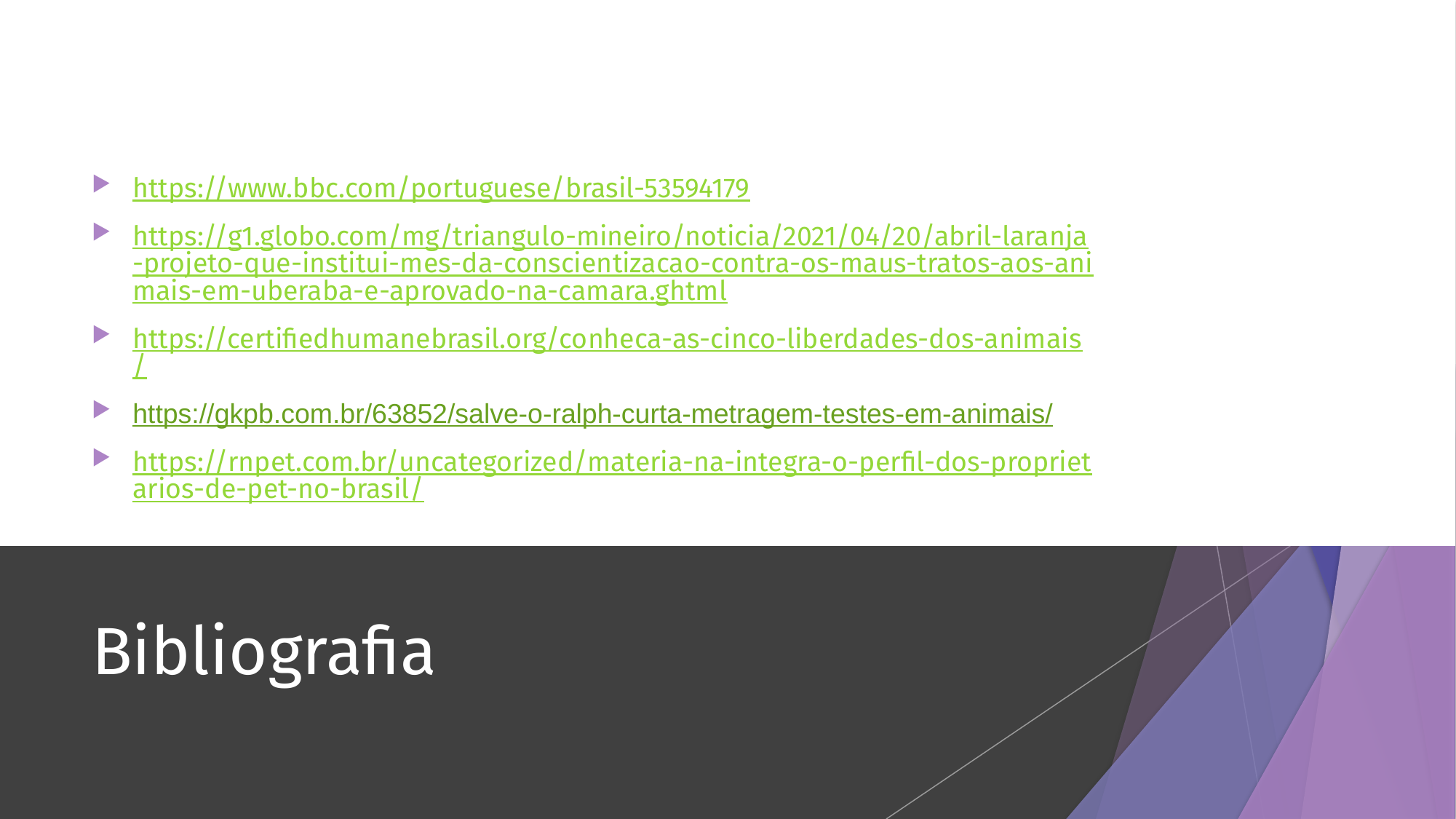

https://www.bbc.com/portuguese/brasil-53594179
https://g1.globo.com/mg/triangulo-mineiro/noticia/2021/04/20/abril-laranja-projeto-que-institui-mes-da-conscientizacao-contra-os-maus-tratos-aos-animais-em-uberaba-e-aprovado-na-camara.ghtml
https://certifiedhumanebrasil.org/conheca-as-cinco-liberdades-dos-animais/
https://gkpb.com.br/63852/salve-o-ralph-curta-metragem-testes-em-animais/
https://rnpet.com.br/uncategorized/materia-na-integra-o-perfil-dos-proprietarios-de-pet-no-brasil/

# Bibliografia